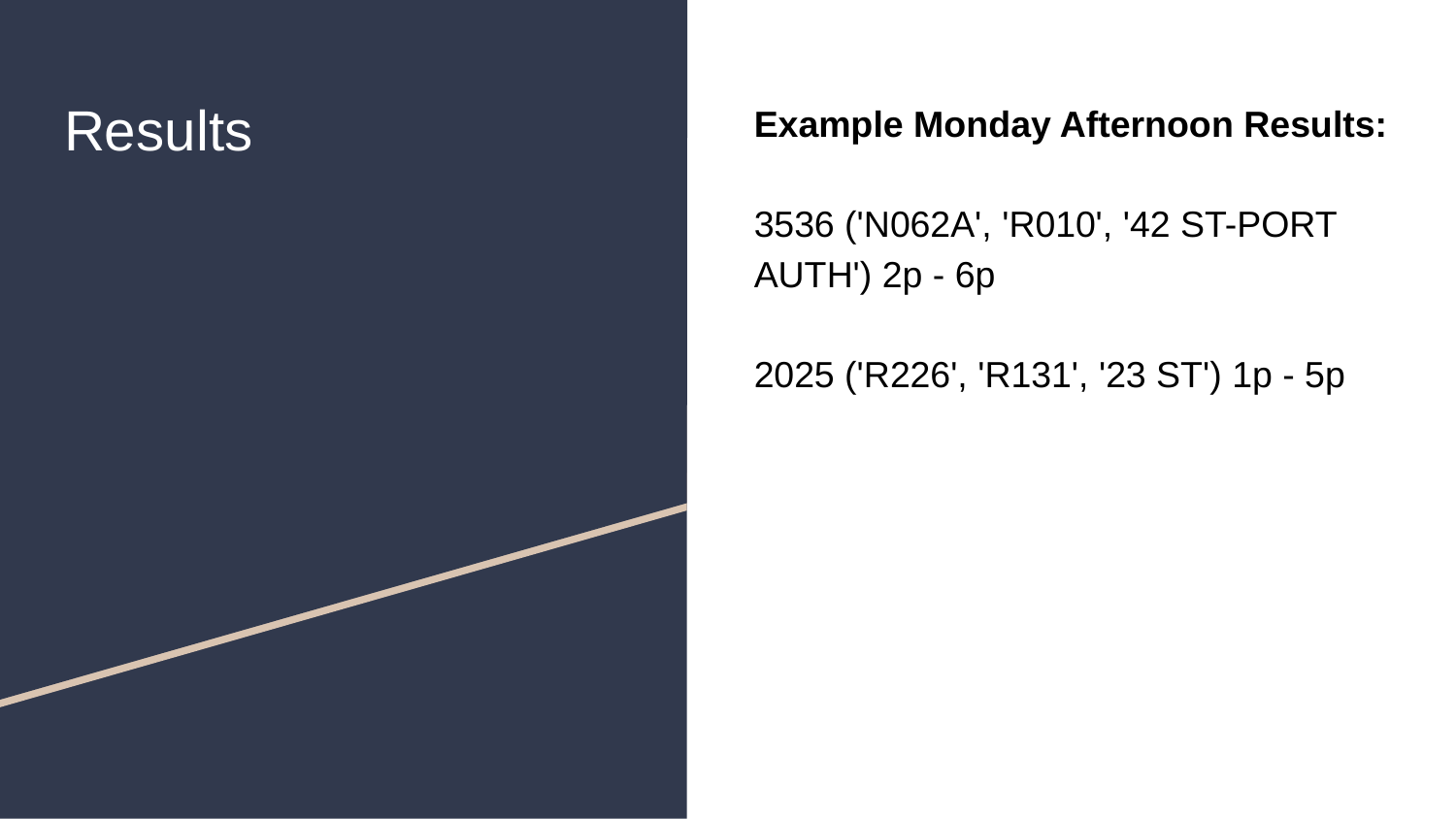

# Results
Example Monday Afternoon Results:

3536 ('N062A', 'R010', '42 ST-PORT AUTH') 2p - 6p

2025 ('R226', 'R131', '23 ST') 1p - 5p